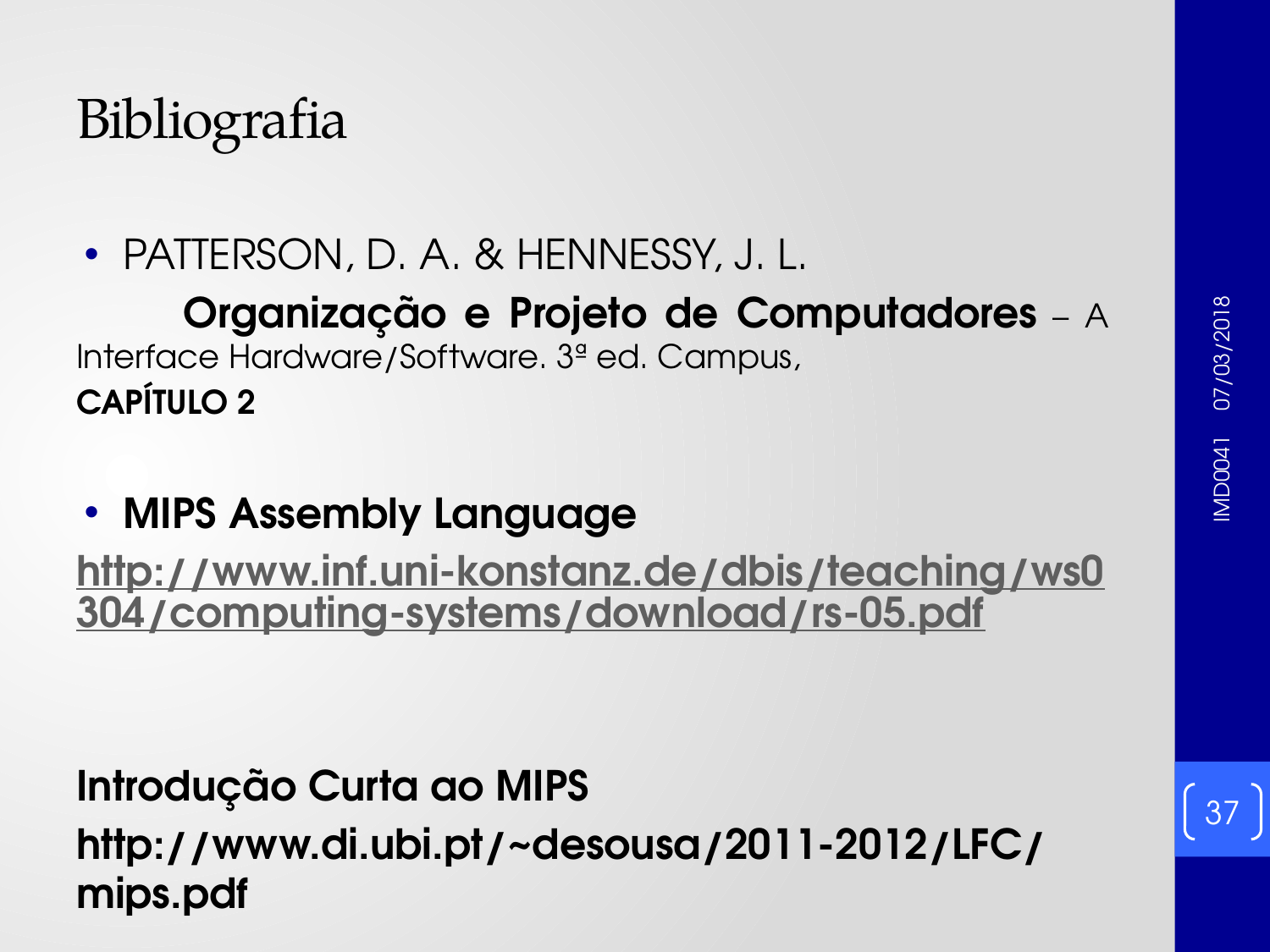

# Bibliografia
PATTERSON, D. A. & HENNESSY, J. L.
	Organização e Projeto de Computadores – A Interface Hardware/Software. 3ª ed. Campus,
CAPÍTULO 2

MIPS Assembly Language
http://www.inf.uni-konstanz.de/dbis/teaching/ws0304/computing-systems/download/rs-05.pdf

Introdução Curta ao MIPS
http://www.di.ubi.pt/~desousa/2011-2012/LFC/mips.pdf
07/03/2018
IMD0041
37